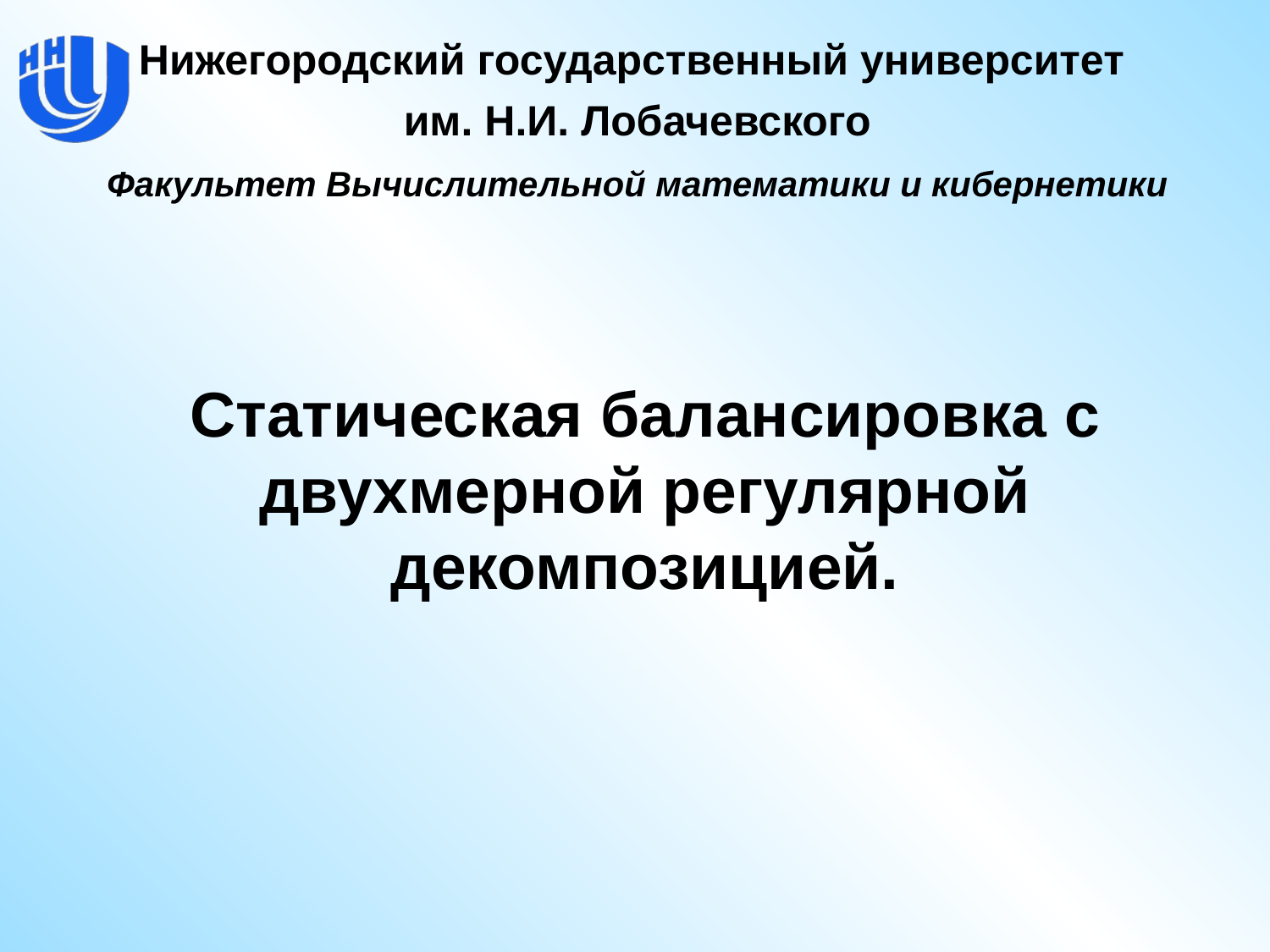

# Статическая балансировка с двухмерной регулярной декомпозицией.